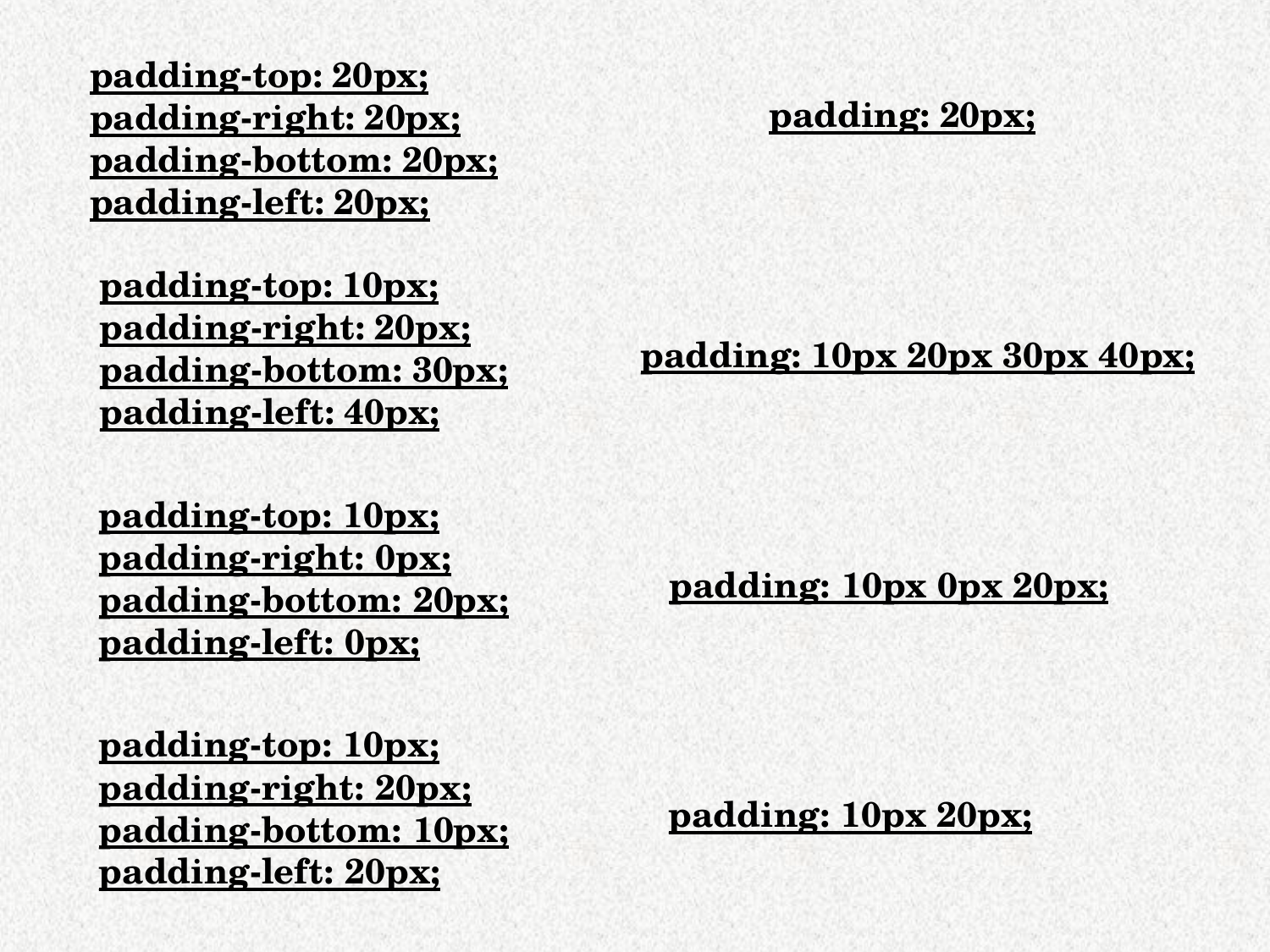

padding-top: 20px;
padding-right: 20px;
padding-bottom: 20px;
padding-left: 20px;
padding: 20px;
padding-top: 10px;
padding-right: 20px;
padding-bottom: 30px;
padding-left: 40px;
padding: 10px 20px 30px 40px;
padding-top: 10px;
padding-right: 0px;
padding-bottom: 20px;
padding-left: 0px;
padding: 10px 0px 20px;;
padding-top: 10px;
padding-right: 20px;
padding-bottom: 10px;
padding-left: 20px;
padding: 10px 20px;;